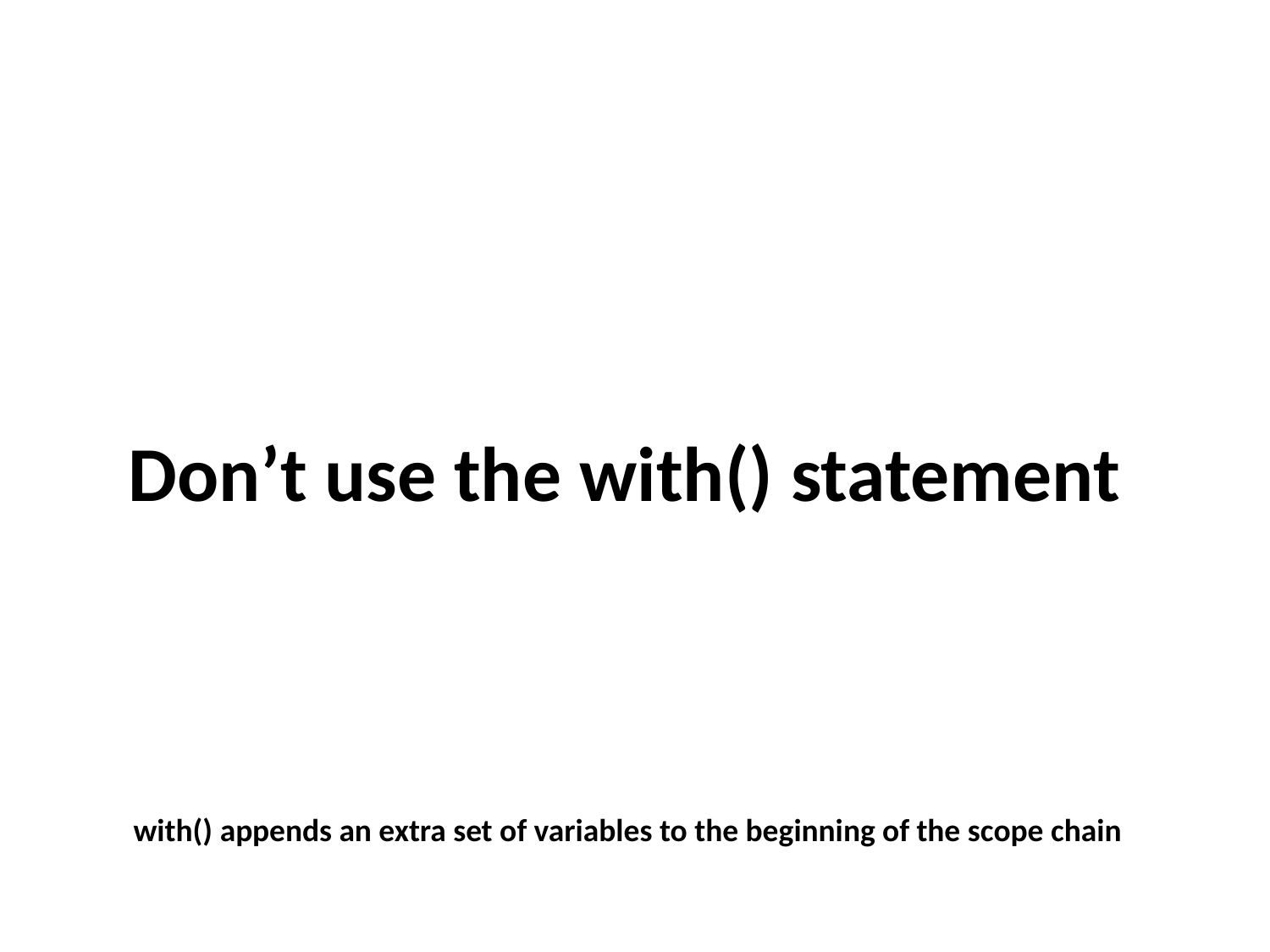

# Don’t use the with() statement
with() appends an extra set of variables to the beginning of the scope chain